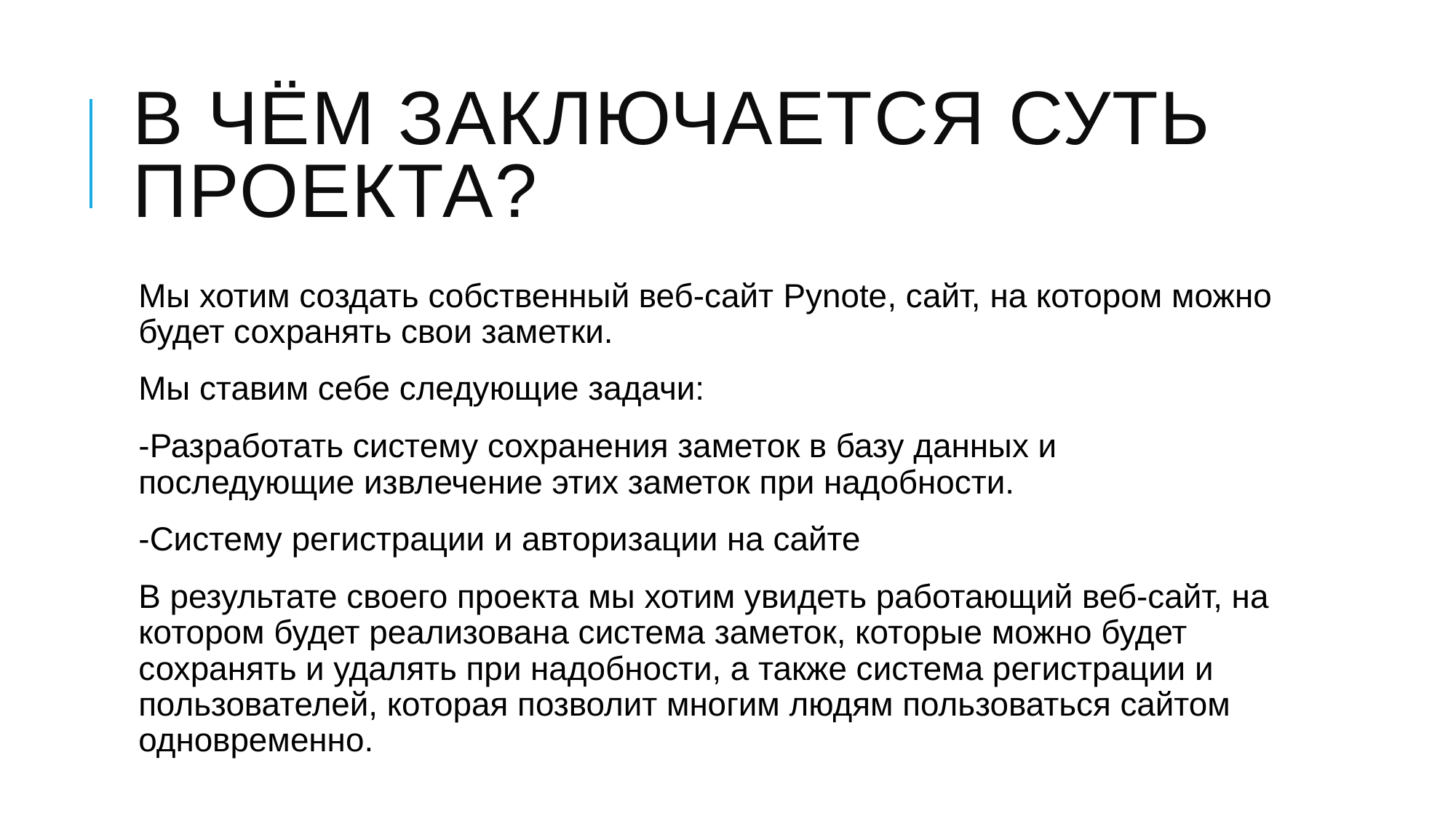

# В чём заключается суть проекта?
Мы хотим создать собственный веб-сайт Pynote, сайт, на котором можно будет сохранять свои заметки.
Мы ставим себе следующие задачи:
-Разработать систему сохранения заметок в базу данных и последующие извлечение этих заметок при надобности.
-Систему регистрации и авторизации на сайте
В результате своего проекта мы хотим увидеть работающий веб-сайт, на котором будет реализована система заметок, которые можно будет сохранять и удалять при надобности, а также система регистрации и пользователей, которая позволит многим людям пользоваться сайтом одновременно.